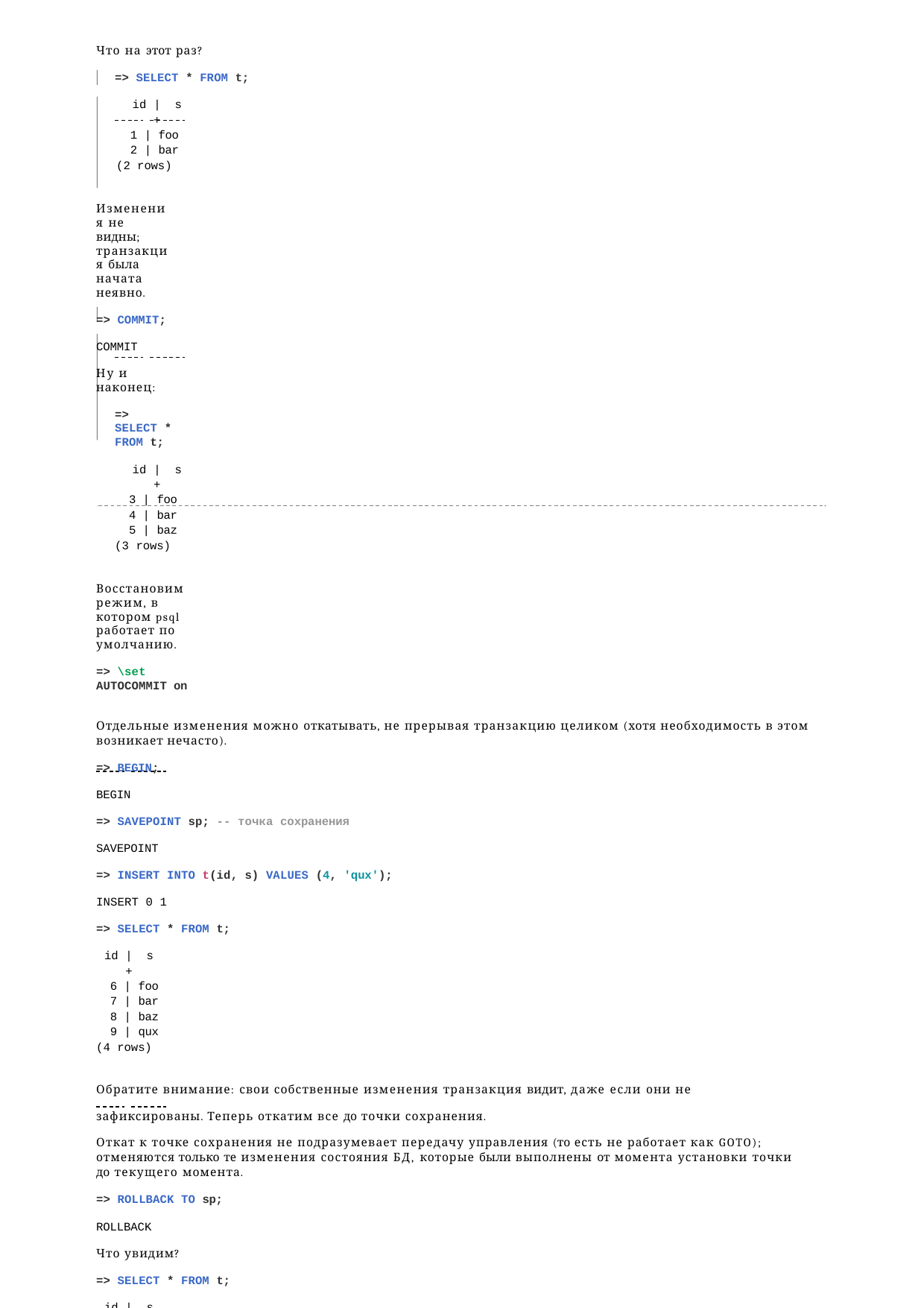

Что на этот раз?
=> SELECT * FROM t;
id | s
+
| foo
| bar
(2 rows)

Изменения не видны; транзакция была начата неявно.
=> COMMIT;
COMMIT
Ну и наконец:
=> SELECT * FROM t;
id | s
+
| foo
| bar
| baz
(3 rows)

Восстановим режим, в котором psql работает по умолчанию.
=> \set AUTOCOMMIT on

Отдельные изменения можно откатывать, не прерывая транзакцию целиком (хотя необходимость в этом возникает нечасто).
=> BEGIN;
BEGIN
=> SAVEPOINT sp; -- точка сохранения
SAVEPOINT
=> INSERT INTO t(id, s) VALUES (4, 'qux');
INSERT 0 1
=> SELECT * FROM t;
id | s
+
| foo
| bar
| baz
| qux
(4 rows)

Обратите внимание: свои собственные изменения транзакция видит, даже если они не зафиксированы. Теперь откатим все до точки сохранения.
Откат к точке сохранения не подразумевает передачу управления (то есть не работает как GOTO); отменяются только те изменения состояния БД, которые были выполнены от момента установки точки до текущего момента.
=> ROLLBACK TO sp;
ROLLBACK
Что увидим?
=> SELECT * FROM t;
id | s
+
| foo
| bar
| baz
(3 rows)

Сейчас изменения отменены, но транзакция продолжается:
=> INSERT INTO t(id, s) VALUES (4, 'xyz');